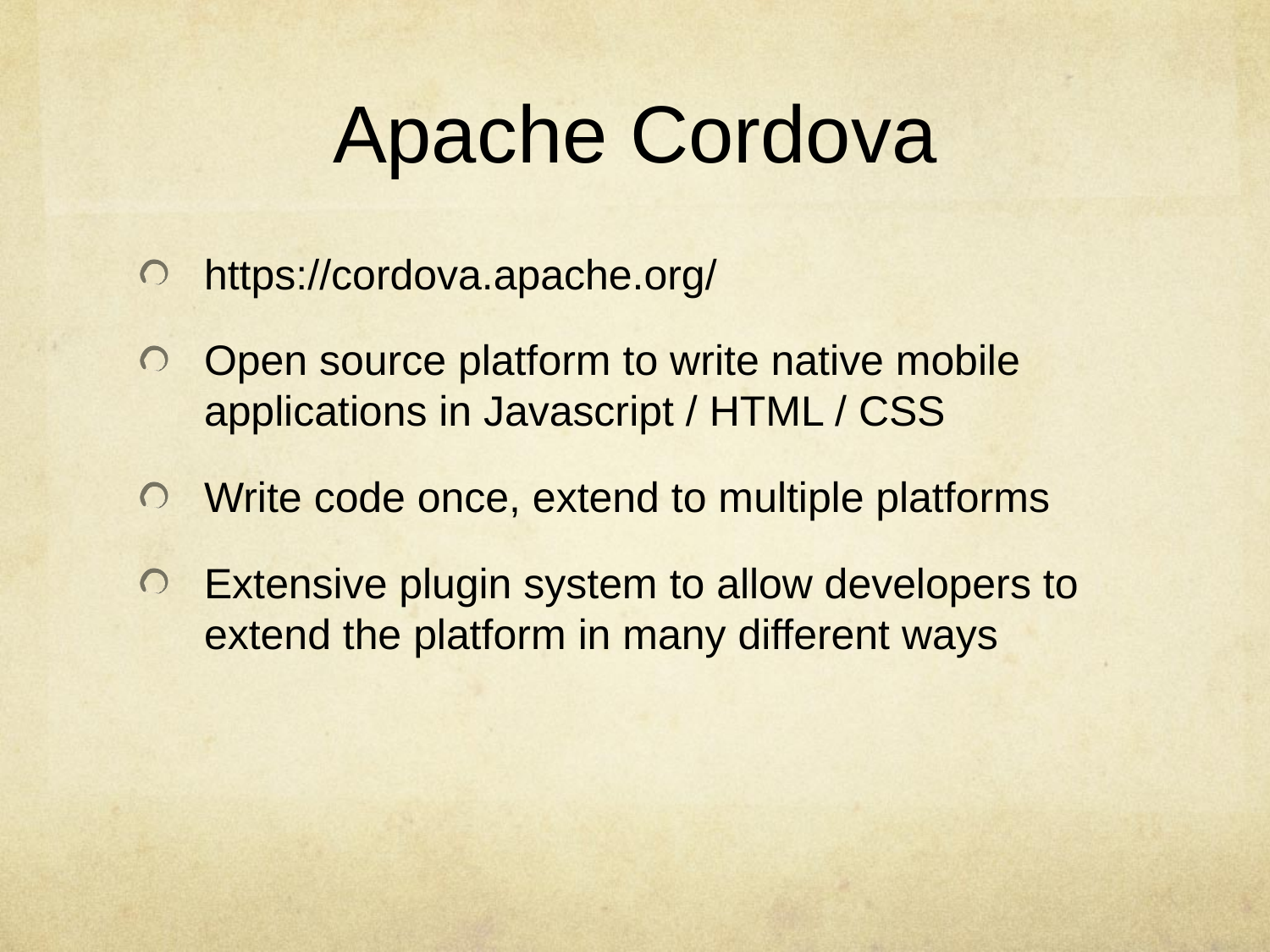

# Apache Cordova
https://cordova.apache.org/
Open source platform to write native mobile applications in Javascript / HTML / CSS
Write code once, extend to multiple platforms
Extensive plugin system to allow developers to extend the platform in many different ways